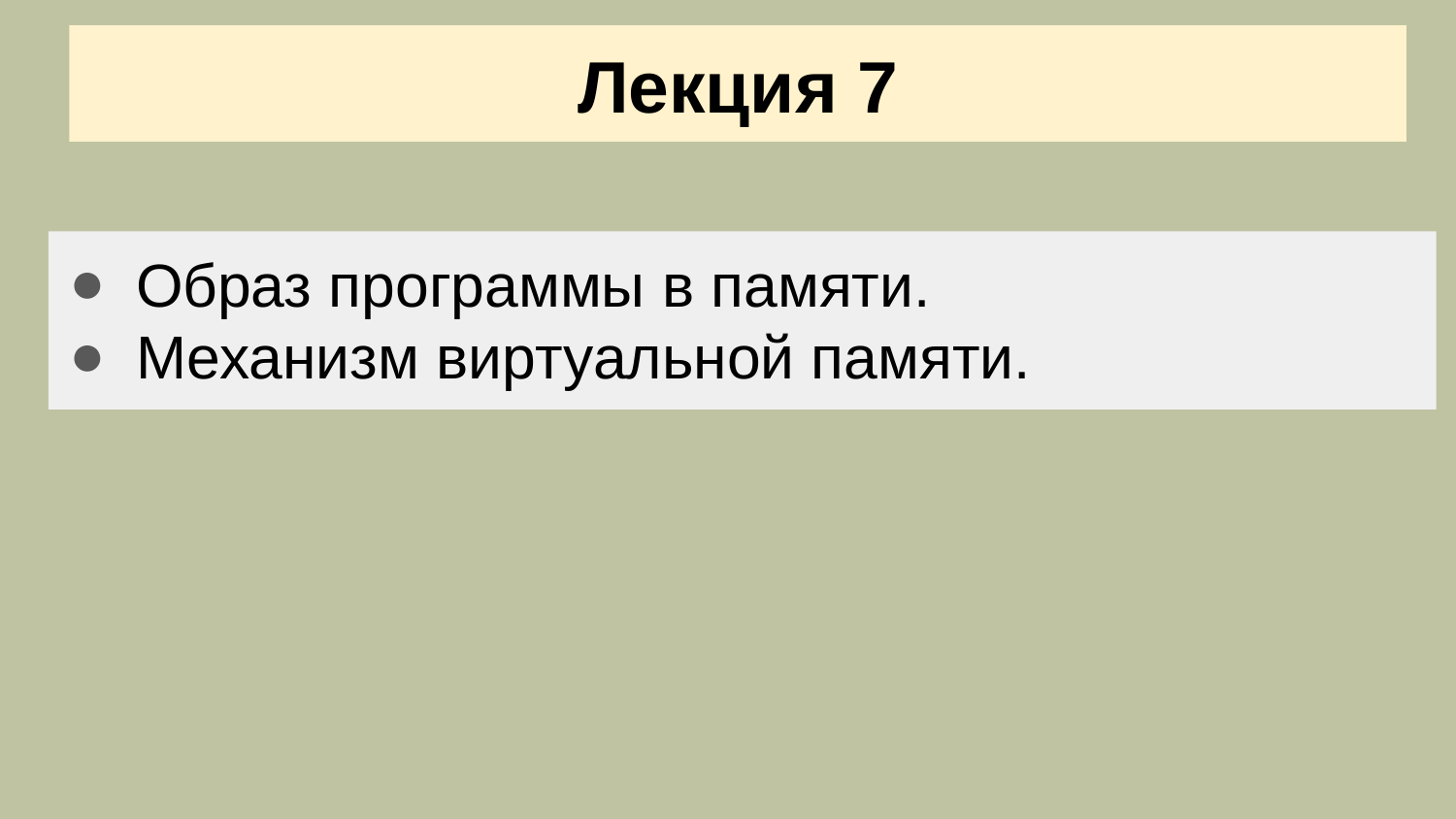

Лекция 7
Образ программы в памяти.
Механизм виртуальной памяти.